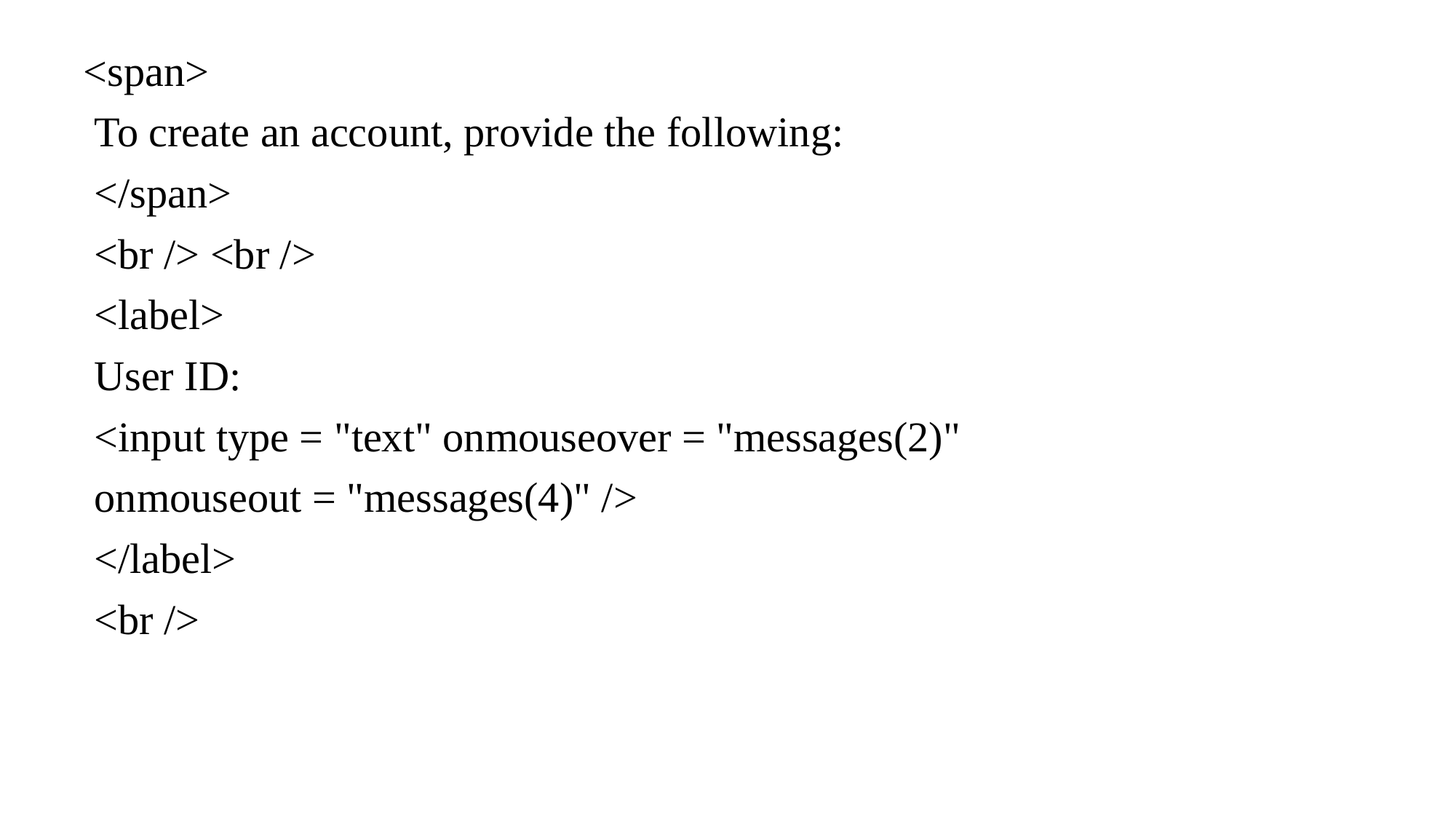

<span>
 To create an account, provide the following:
 </span>
 <br /> <br />
 <label>
 User ID:
 <input type = "text" onmouseover = "messages(2)"
 onmouseout = "messages(4)" />
 </label>
 <br />